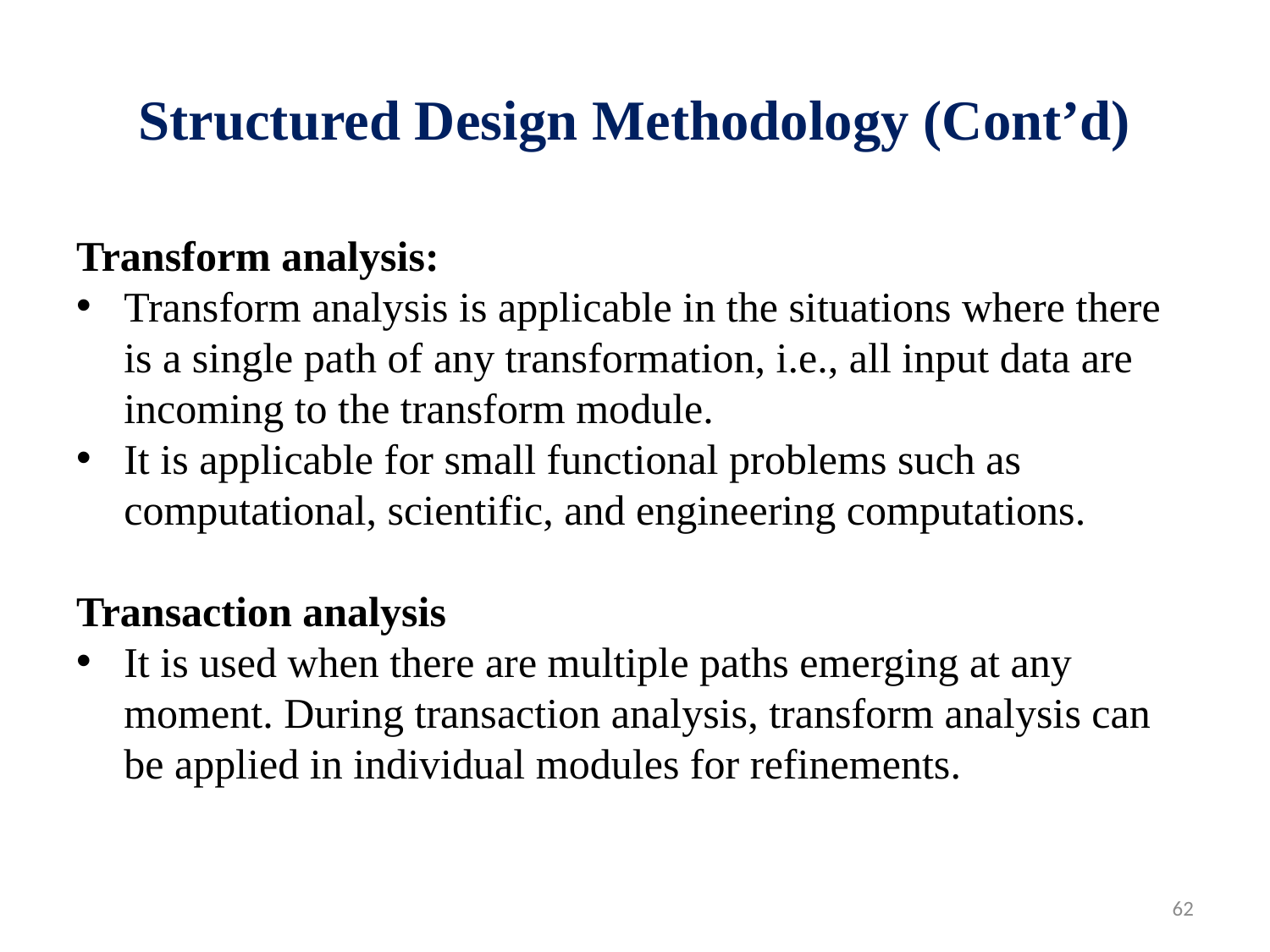

# Structured Design Methodology (Cont’d)
Transform analysis:
Transform analysis is applicable in the situations where there is a single path of any transformation, i.e., all input data are incoming to the transform module.
It is applicable for small functional problems such as computational, scientific, and engineering computations.

Transaction analysis
It is used when there are multiple paths emerging at any moment. During transaction analysis, transform analysis can be applied in individual modules for refinements.

62